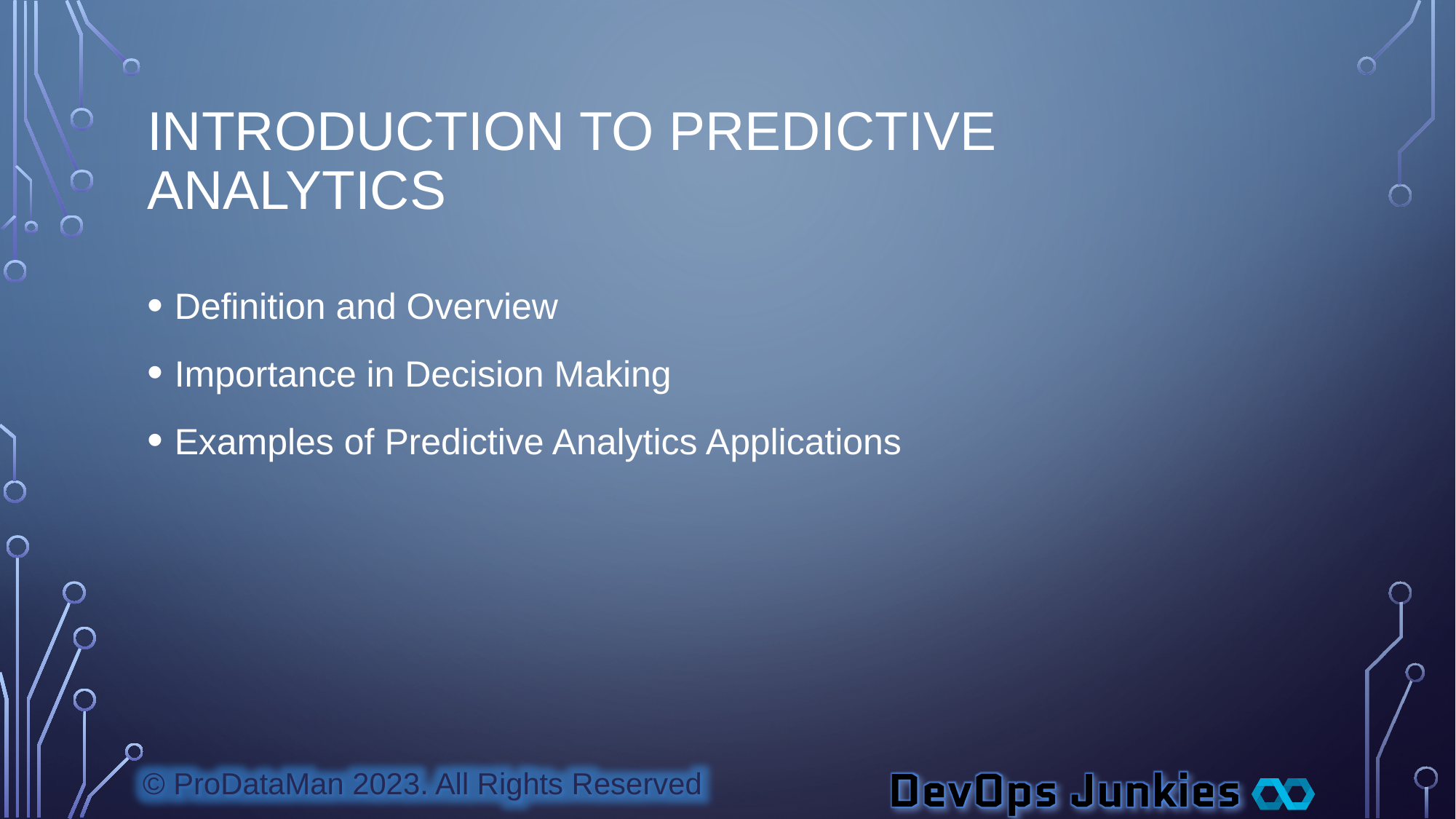

# Introduction to Predictive Analytics
Definition and Overview
Importance in Decision Making
Examples of Predictive Analytics Applications